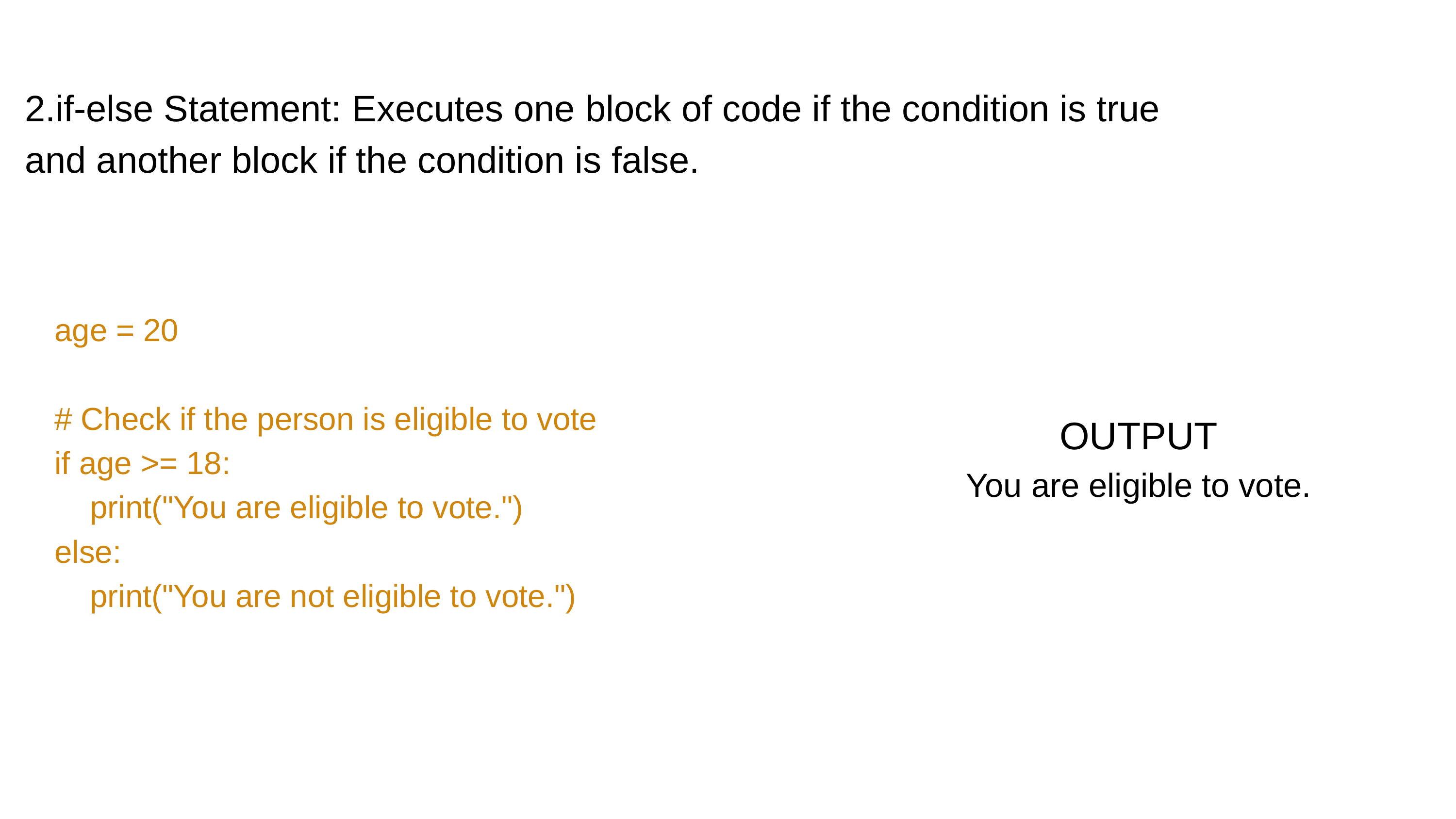

2.if-else Statement: Executes one block of code if the condition is true and another block if the condition is false.

age = 20

# Check if the person is eligible to vote
if age >= 18:
    print("You are eligible to vote.")
else:
    print("You are not eligible to vote.")
OUTPUT
You are eligible to vote.